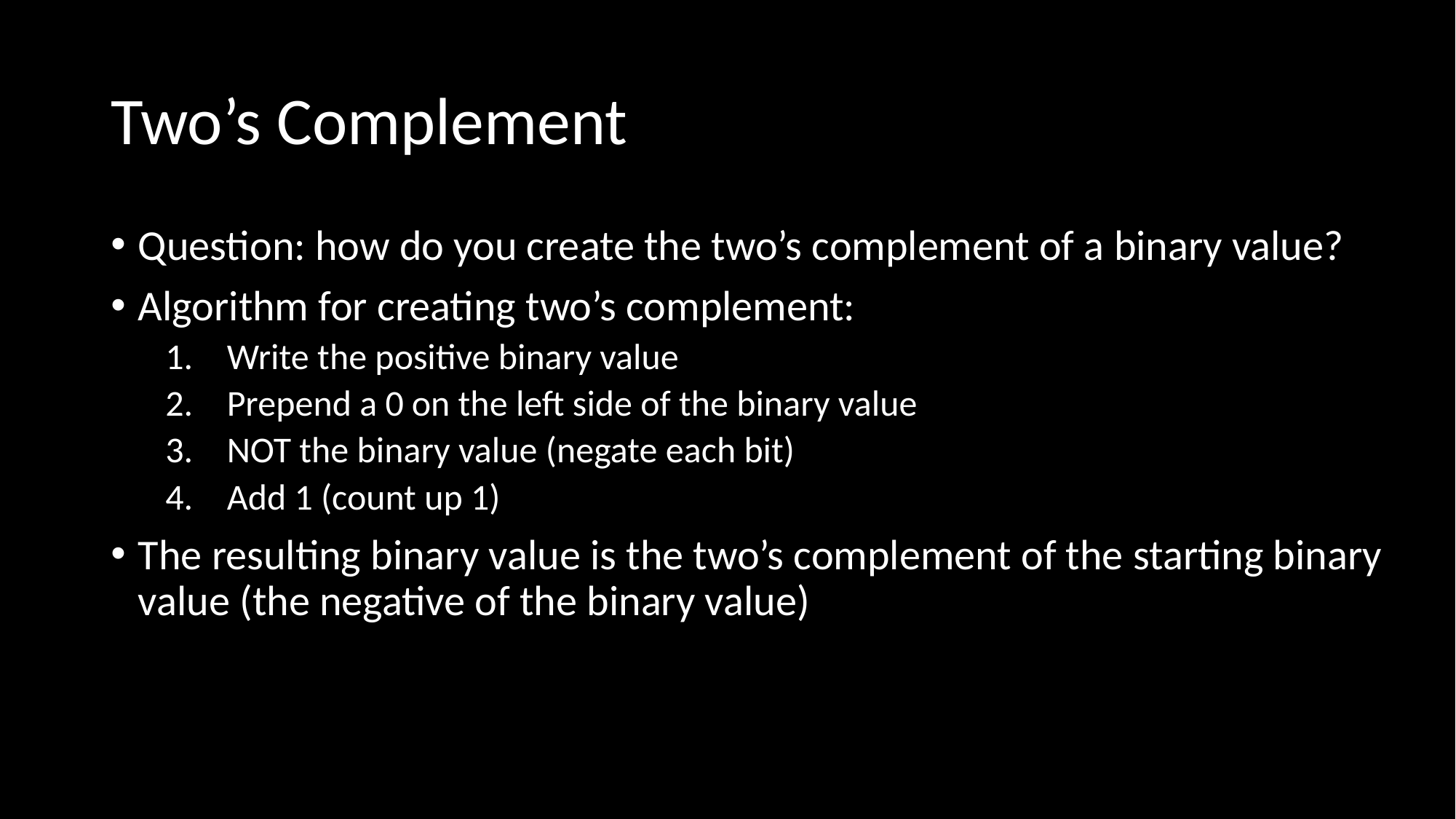

# Two’s Complement
Question: how do you create the two’s complement of a binary value?
Algorithm for creating two’s complement:
Write the positive binary value
Prepend a 0 on the left side of the binary value
NOT the binary value (negate each bit)
Add 1 (count up 1)
The resulting binary value is the two’s complement of the starting binary value (the negative of the binary value)